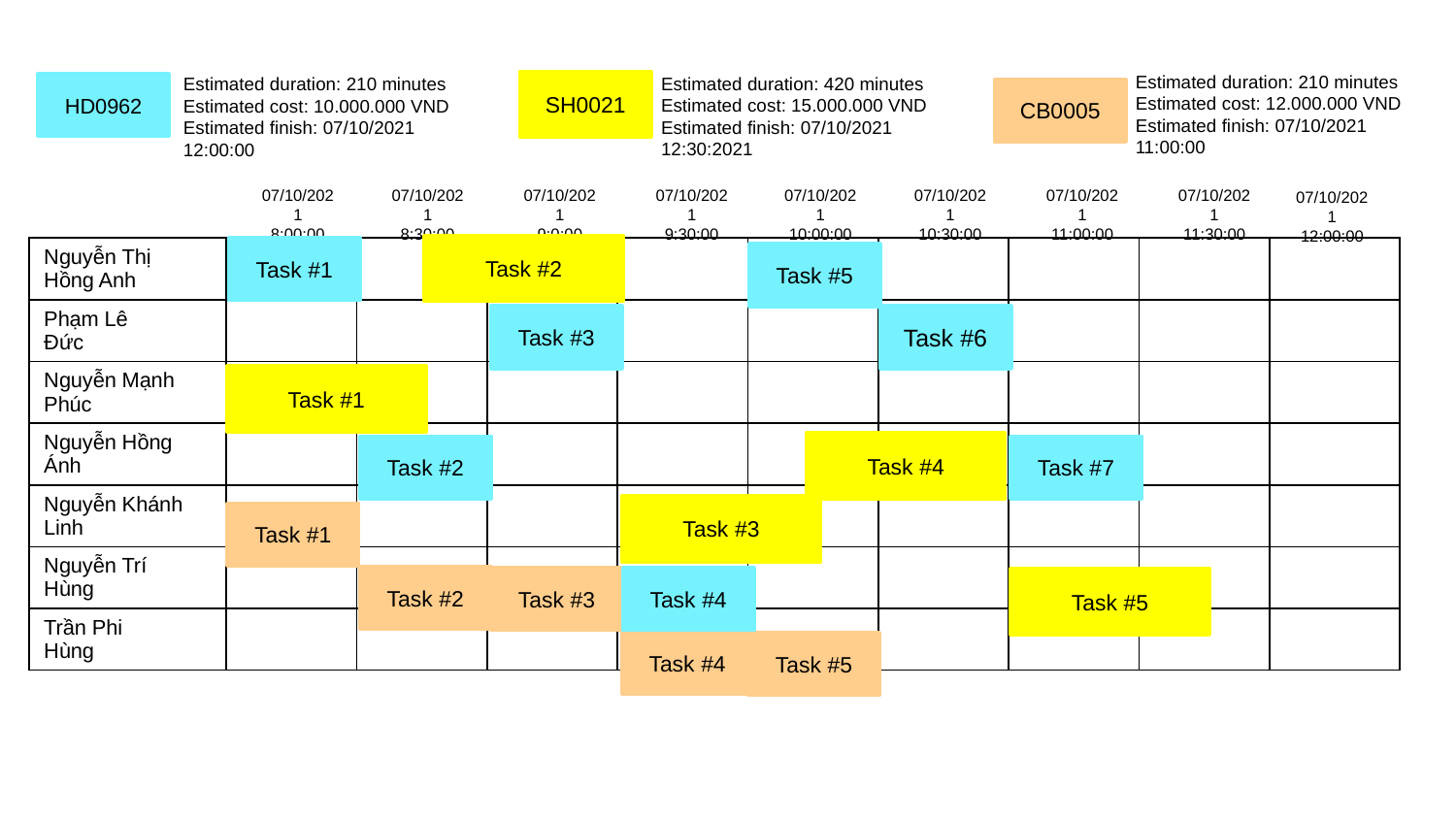

Estimated duration: 210 minutes
Estimated cost: 12.000.000 VND
Estimated finish: 07/10/2021 11:00:00
Estimated duration: 420 minutes
Estimated cost: 15.000.000 VND
Estimated finish: 07/10/2021  12:30:2021
Estimated duration: 210 minutes
Estimated cost: 10.000.000 VND
Estimated finish: 07/10/2021 12:00:00
SH0021
HD0962
CB0005
07/10/2021
8:00:00
07/10/2021
8:30:00
07/10/2021
9:0:00
07/10/2021
9:30:00
07/10/2021
10:00:00
07/10/2021
10:30:00
07/10/2021
11:00:00
07/10/2021
11:30:00
07/10/2021
12:00:00
Task #2
| Nguyễn Thị Hồng Anh |  |  |  |  |  |  |  |  |  |
| --- | --- | --- | --- | --- | --- | --- | --- | --- | --- |
| Phạm Lê Đức |  |  |  |  |  |  |  |  |  |
| Nguyễn Mạnh Phúc |  |  |  |  |  |  |  |  |  |
| Nguyễn Hồng Ánh |  |  |  |  |  |  |  |  |  |
| Nguyễn Khánh Linh |  |  |  |  |  |  |  |  |  |
| Nguyễn Trí Hùng |  |  |  |  |  |  |  |  |  |
| Trần Phi Hùng |  |  |  |  |  |  |  |  |  |
Task #1
Task #5
Task #6
Task #3
Task #1
Task #4
Task #2
Task #7
Task #3
Task #1
Task #2
Task #3
Task #4
Task #5
Task #4
Task #5